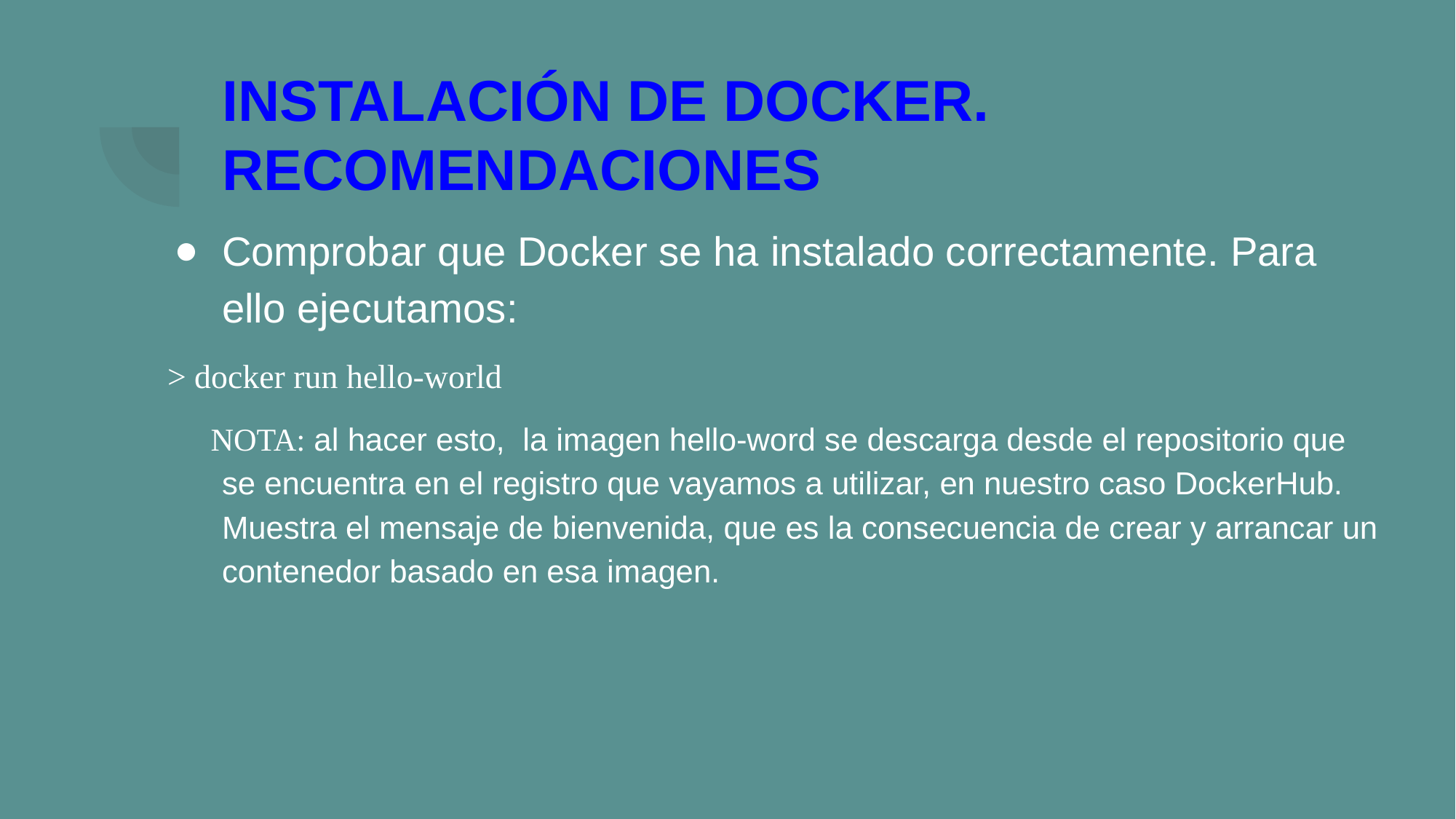

# INSTALACIÓN DE DOCKER. RECOMENDACIONES

Comprobar que Docker se ha instalado correctamente. Para ello ejecutamos:
> docker run hello-world
  NOTA: al hacer esto,  la imagen hello-word se descarga desde el repositorio que se encuentra en el registro que vayamos a utilizar, en nuestro caso DockerHub. Muestra el mensaje de bienvenida, que es la consecuencia de crear y arrancar un contenedor basado en esa imagen.